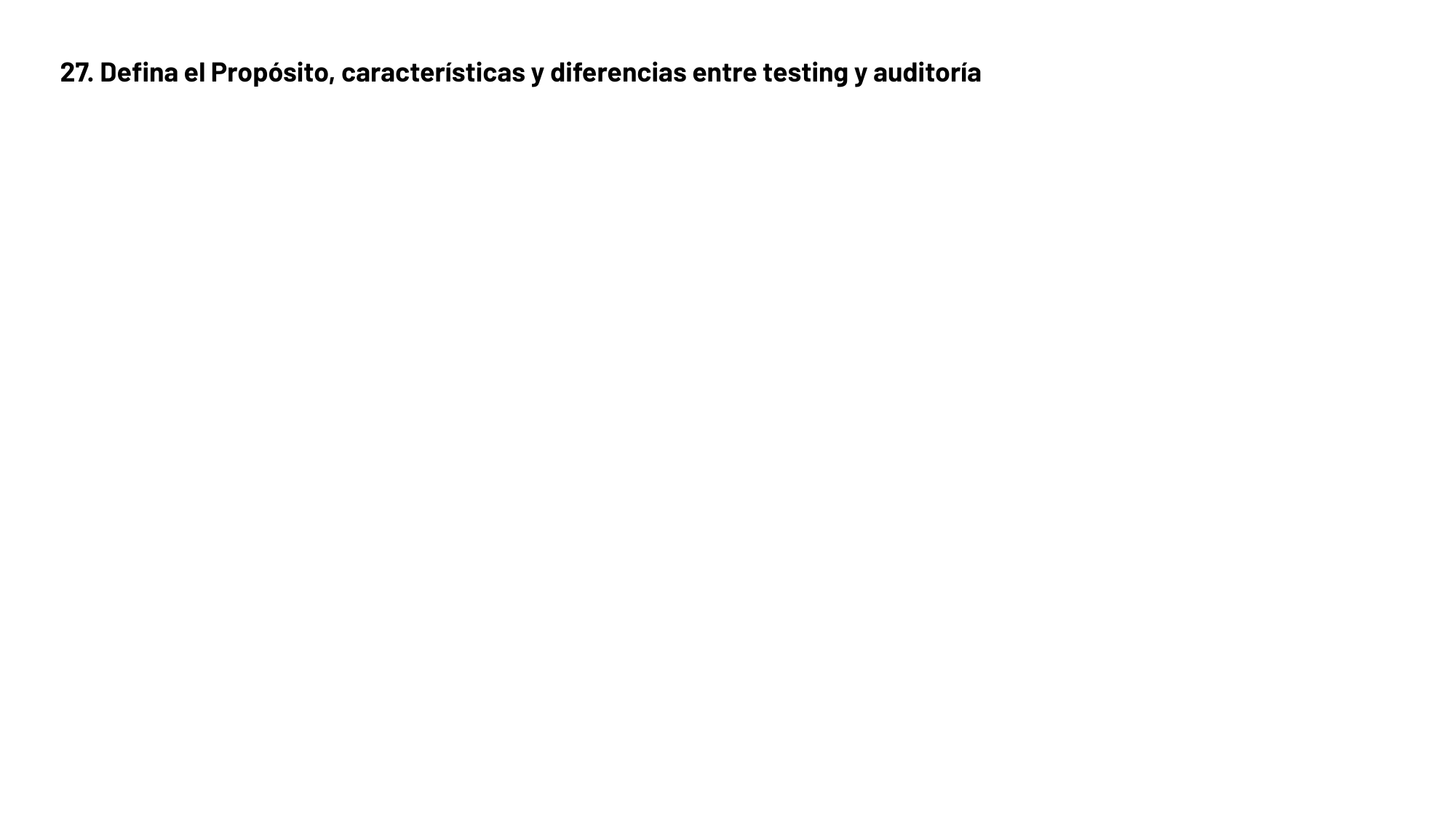

27. Defina el Propósito, características y diferencias entre testing y auditoría